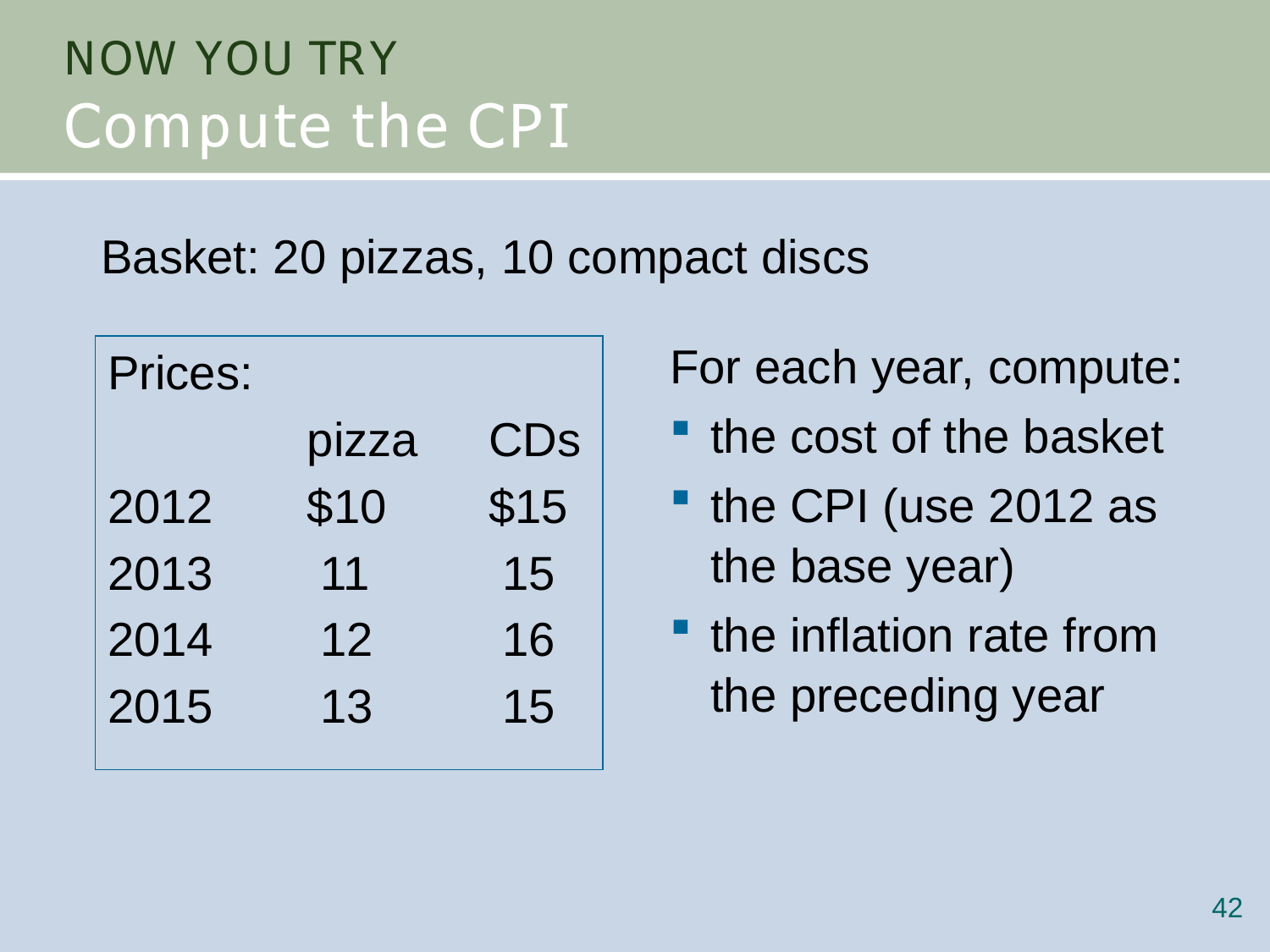

# NOW YOU TRY Compute the CPI

Basket: 20 pizzas, 10 compact discs
For each year, compute:
the cost of the basket
the CPI (use 2012 as the base year)
the inflation rate from the preceding year
Prices:
	pizza	CDs
2012	$10	$15
2013	 11	 15
2014	 12	 16
2015	 13	 15
42